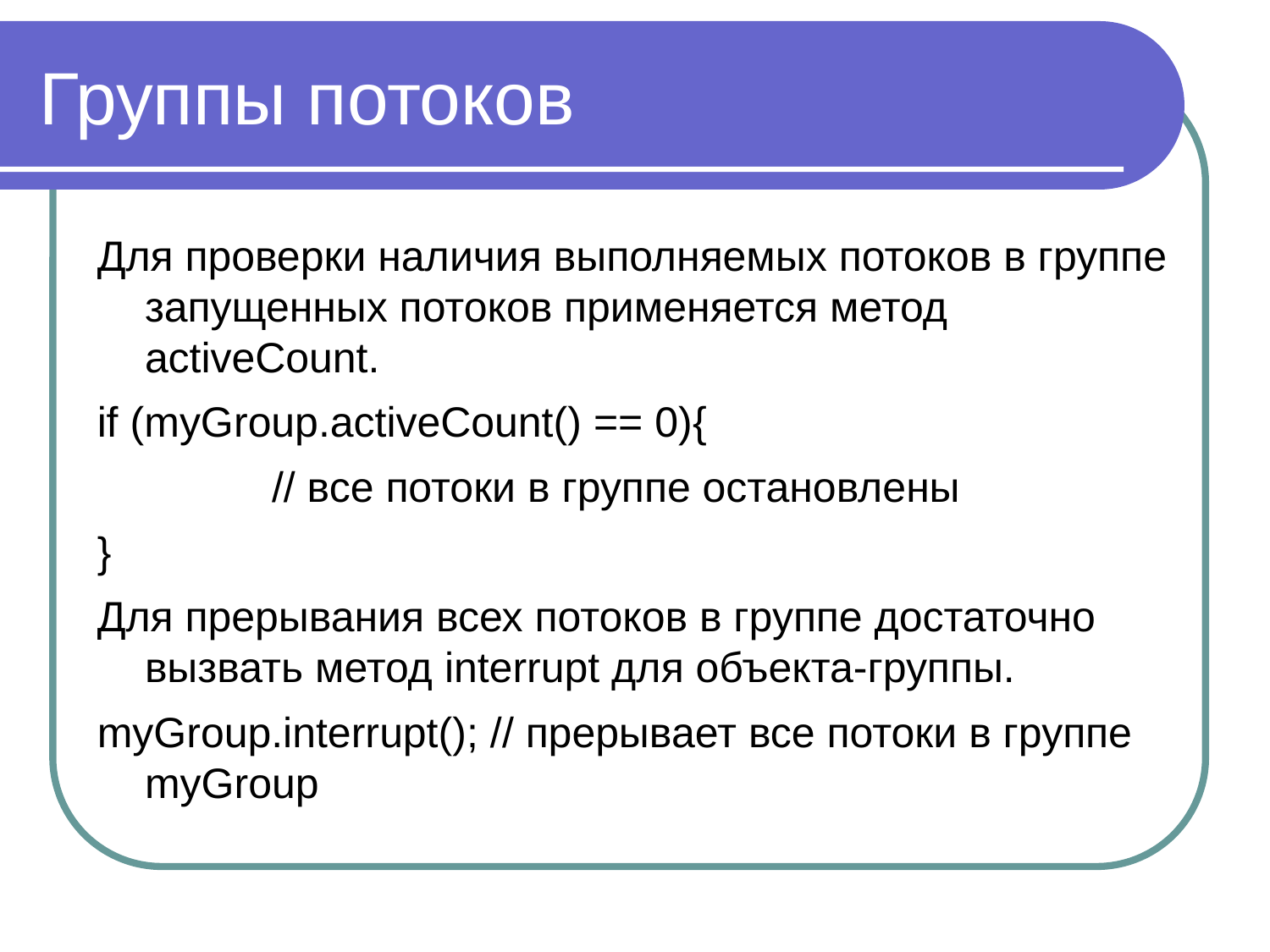

# Группы потоков
Для проверки наличия выполняемых потоков в группе запущенных потоков применяется метод activeCount.
if (myGroup.activeCount() == 0){
		// все потоки в группе остановлены
}
Для прерывания всех потоков в группе достаточно вызвать метод interrupt для объекта-группы.
myGroup.interrupt(); // прерывает все потоки в группе myGroup